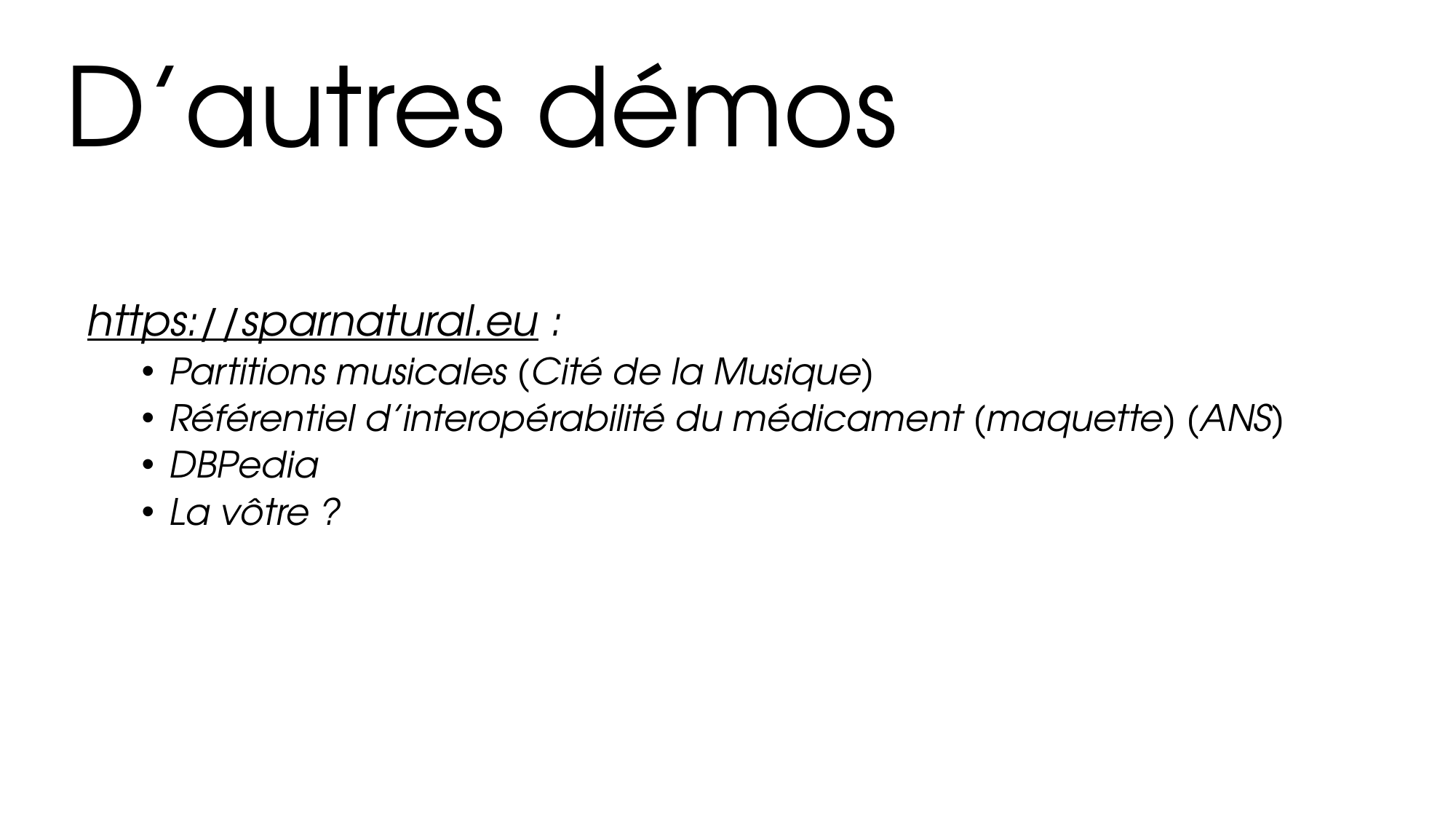

D’autres démos
https://sparnatural.eu :
Partitions musicales (Cité de la Musique)
Référentiel d’interopérabilité du médicament (maquette) (ANS)
DBPedia
La vôtre ?